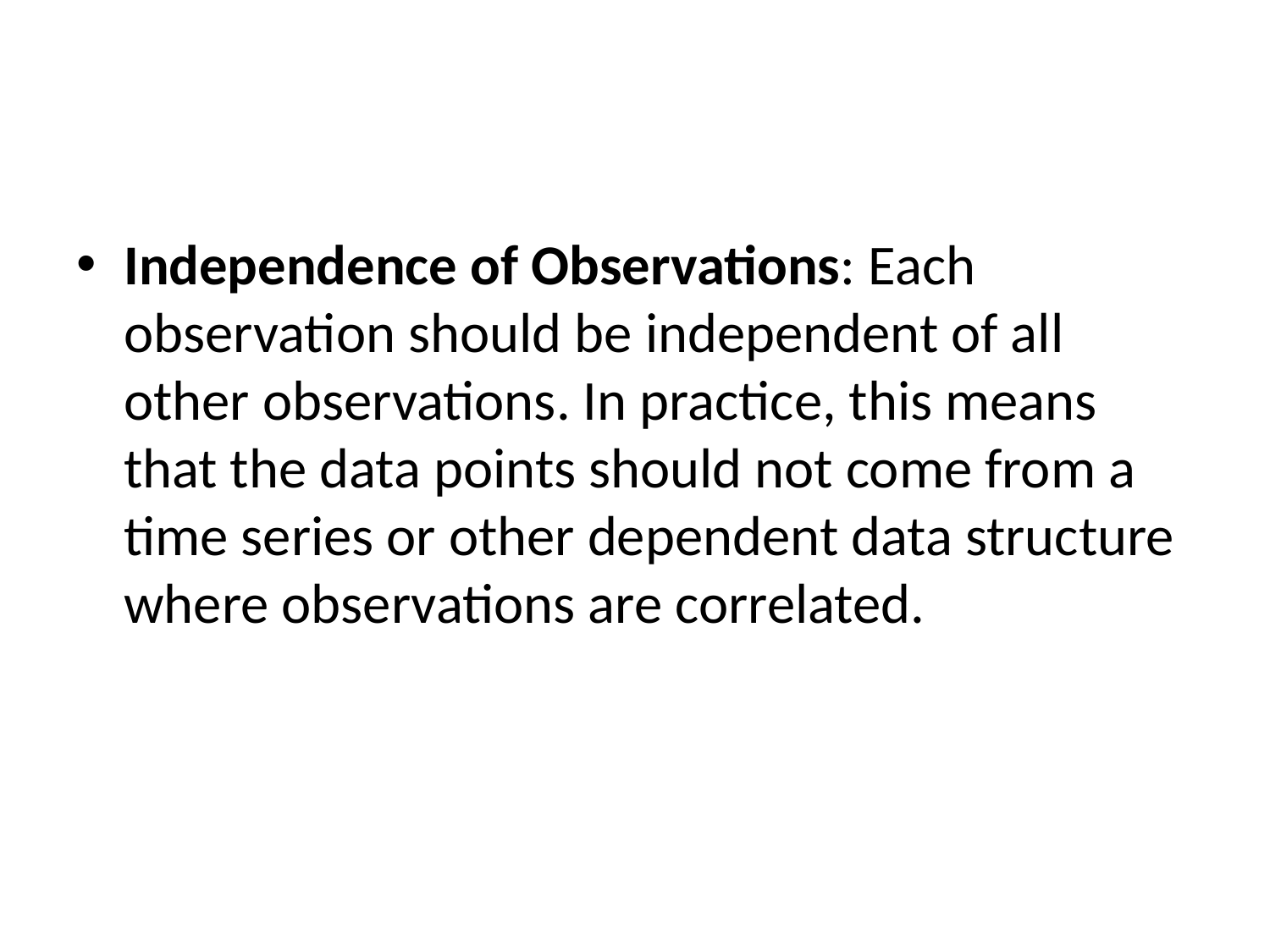

#
Independence of Observations: Each observation should be independent of all other observations. In practice, this means that the data points should not come from a time series or other dependent data structure where observations are correlated.